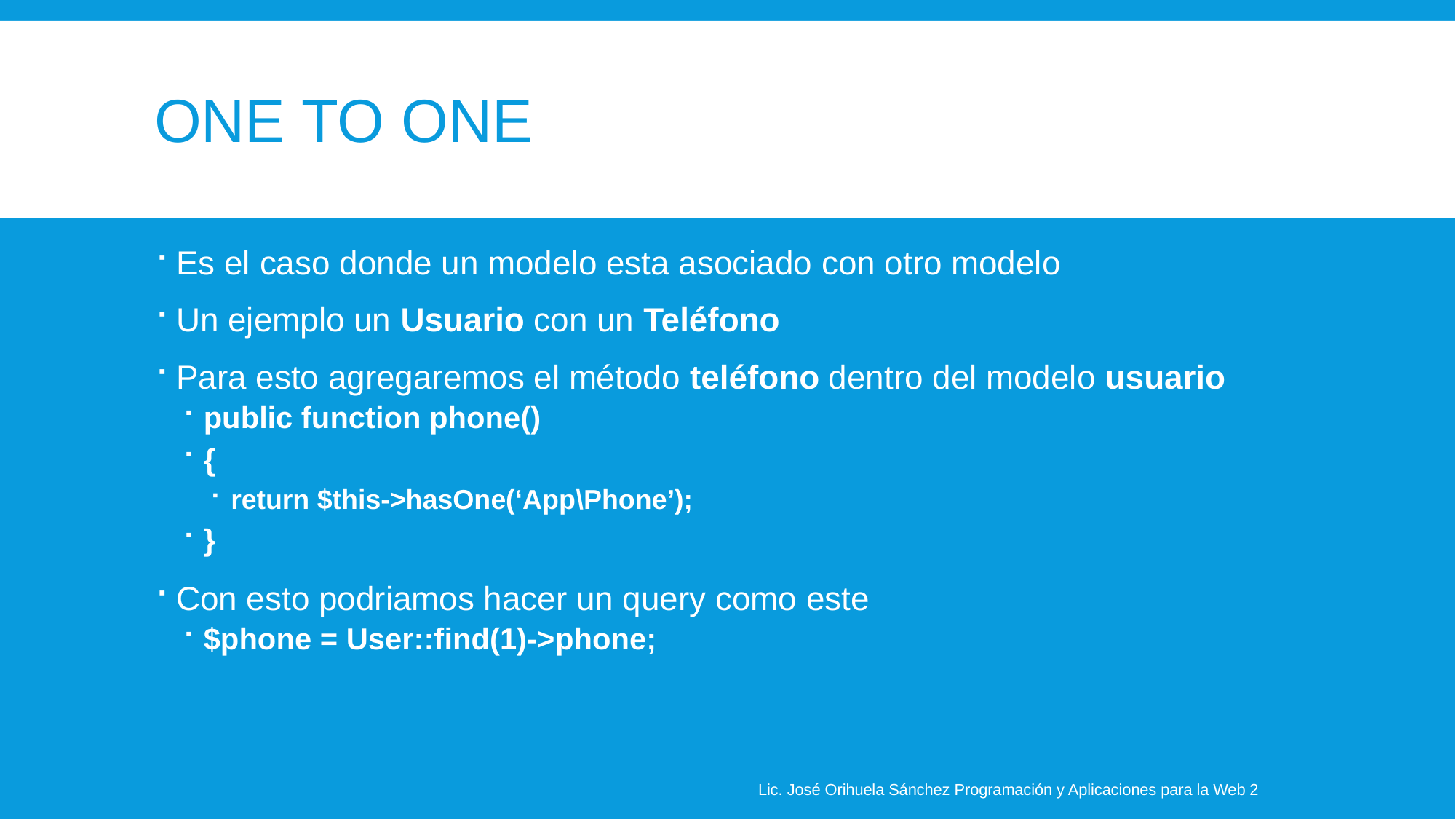

# One to One
Es el caso donde un modelo esta asociado con otro modelo
Un ejemplo un Usuario con un Teléfono
Para esto agregaremos el método teléfono dentro del modelo usuario
public function phone()
{
return $this->hasOne(‘App\Phone’);
}
Con esto podriamos hacer un query como este
$phone = User::find(1)->phone;
Lic. José Orihuela Sánchez Programación y Aplicaciones para la Web 2